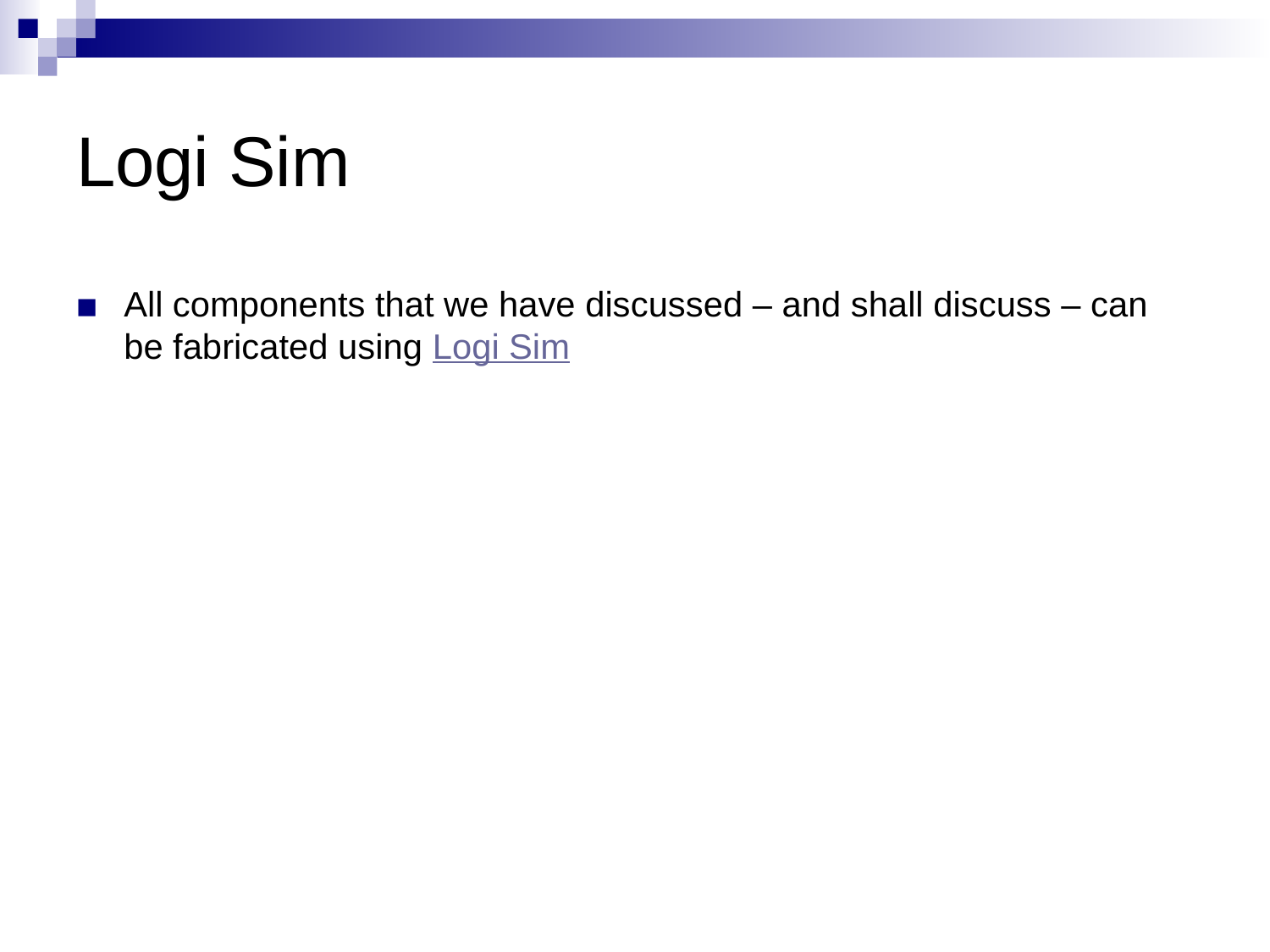

# Logi Sim
All components that we have discussed – and shall discuss – can be fabricated using Logi Sim